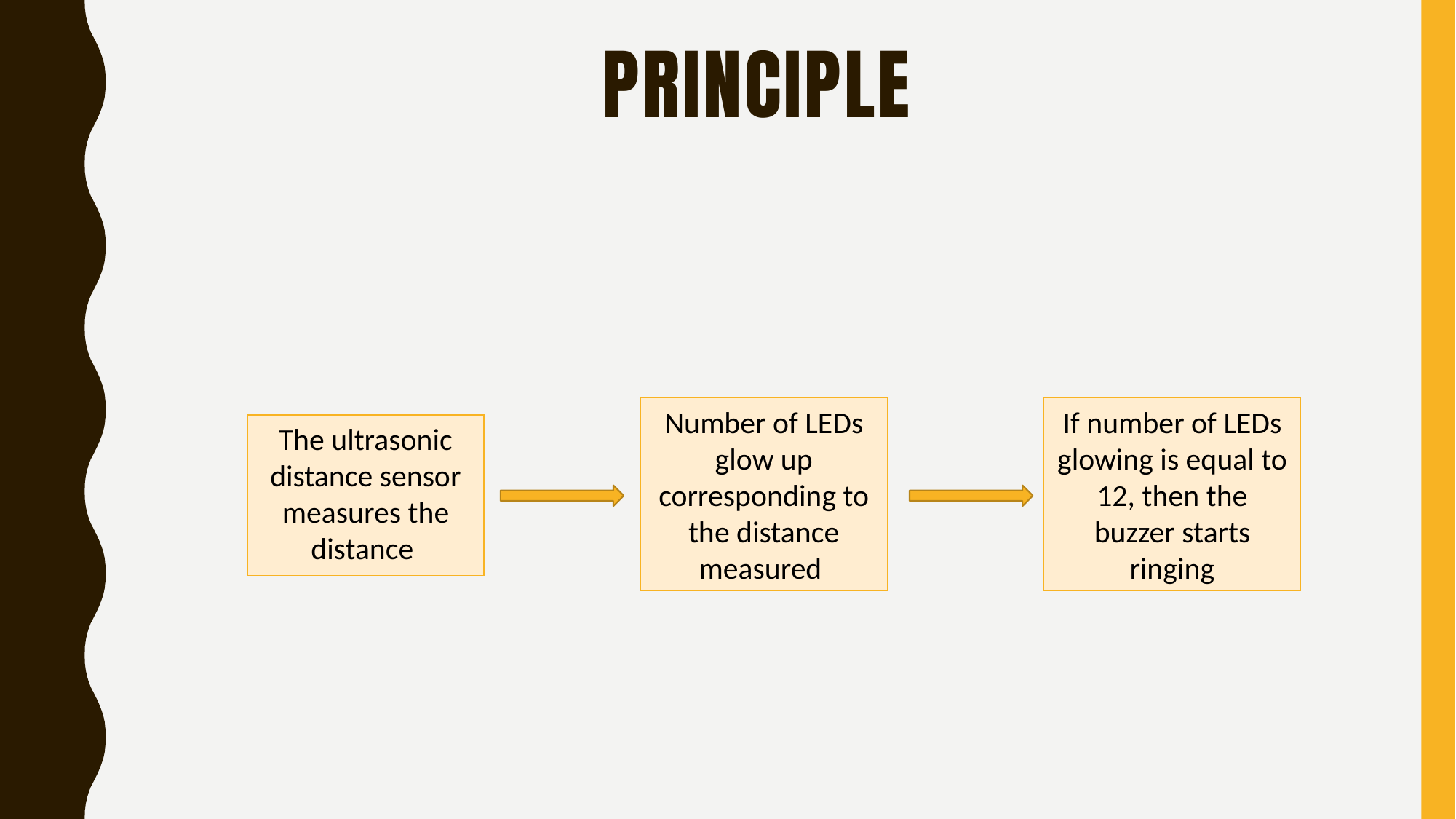

# PRINCIPLE

Number of LEDs glow up corresponding to the distance measured
If number of LEDs glowing is equal to 12, then the buzzer starts ringing
The ultrasonic distance sensor measures the distance